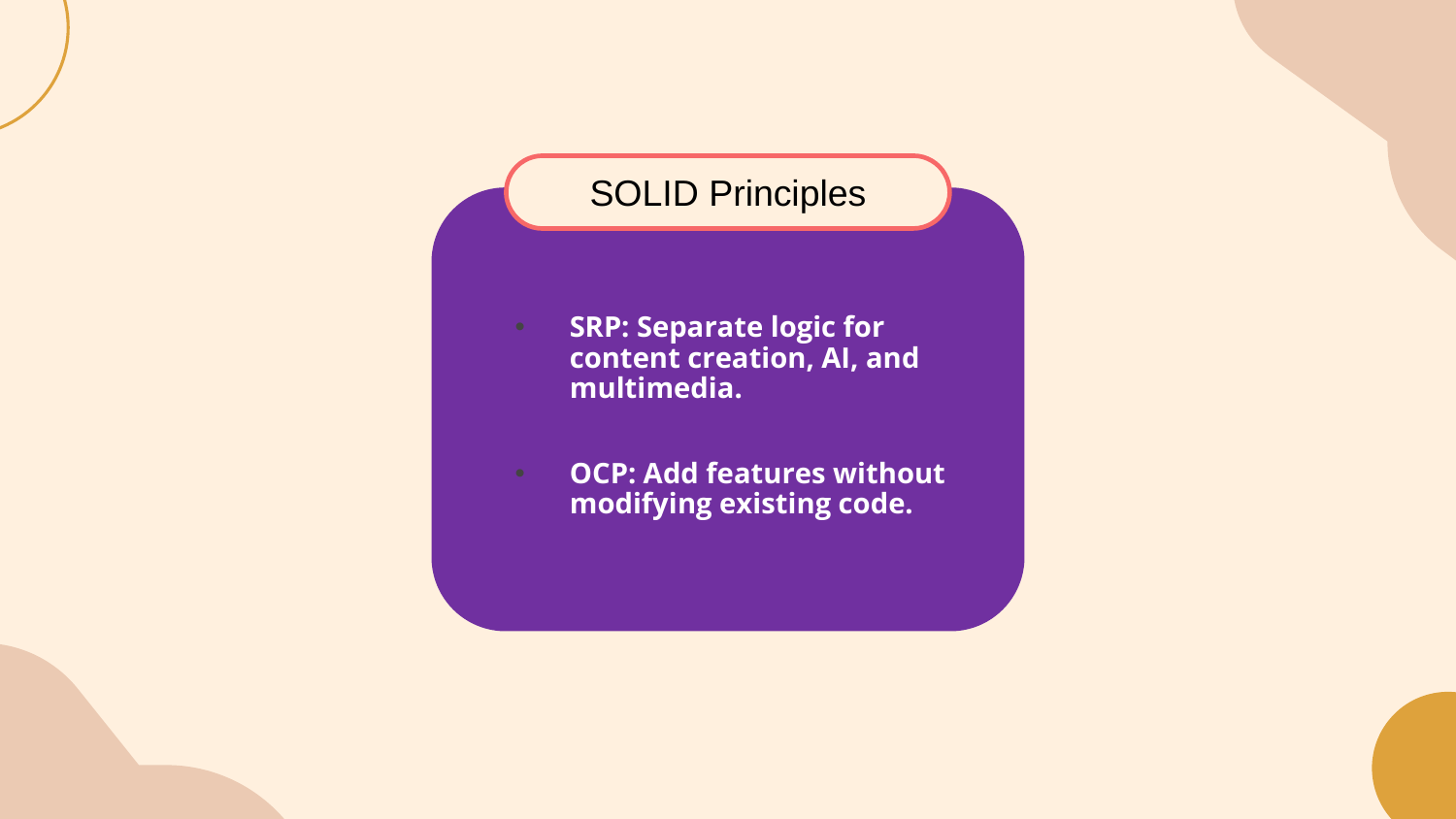

SOLID Principles
SRP: Separate logic for content creation, AI, and multimedia.

OCP: Add features without modifying existing code.